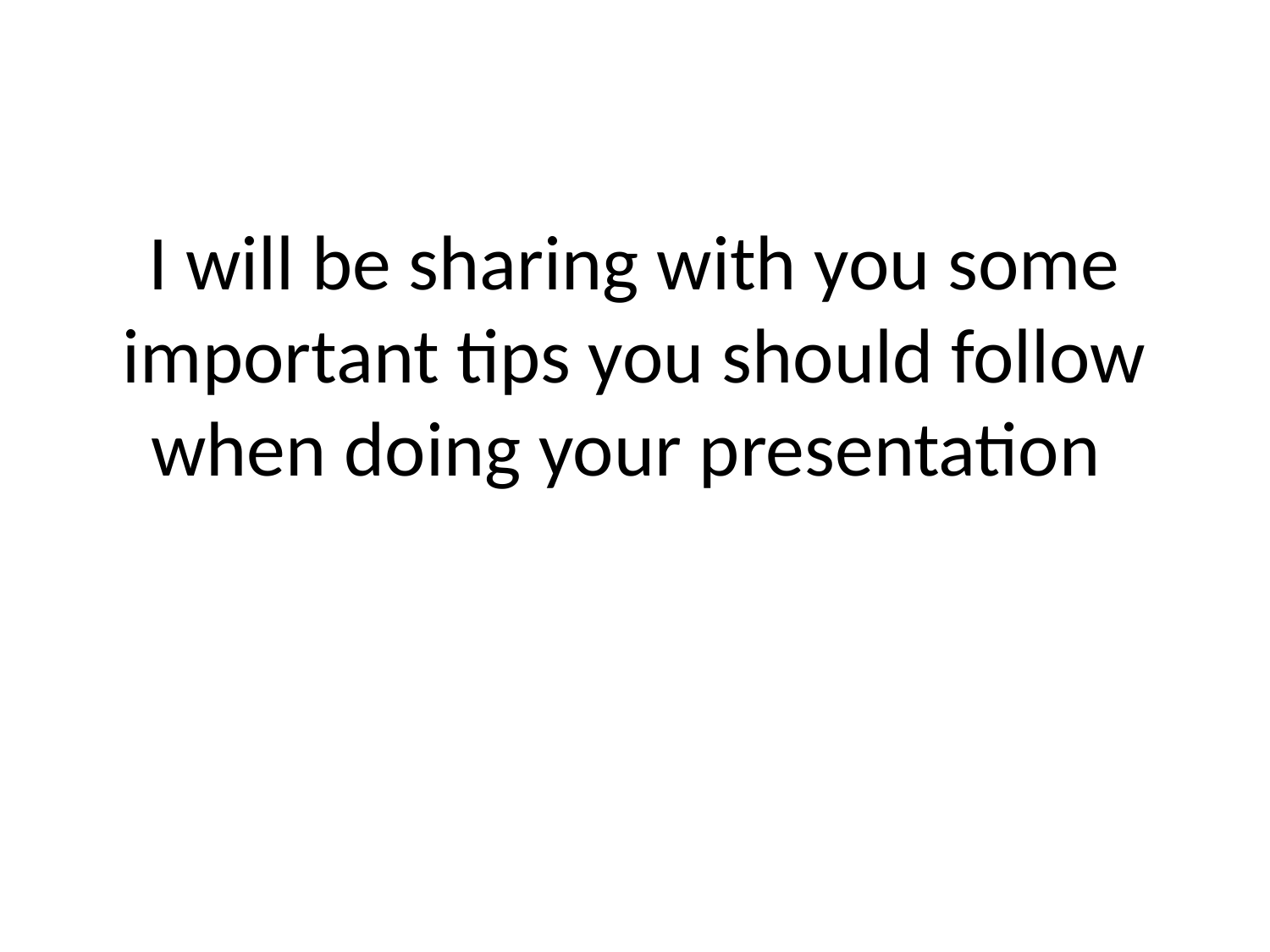

# I will be sharing with you some important tips you should follow when doing your presentation